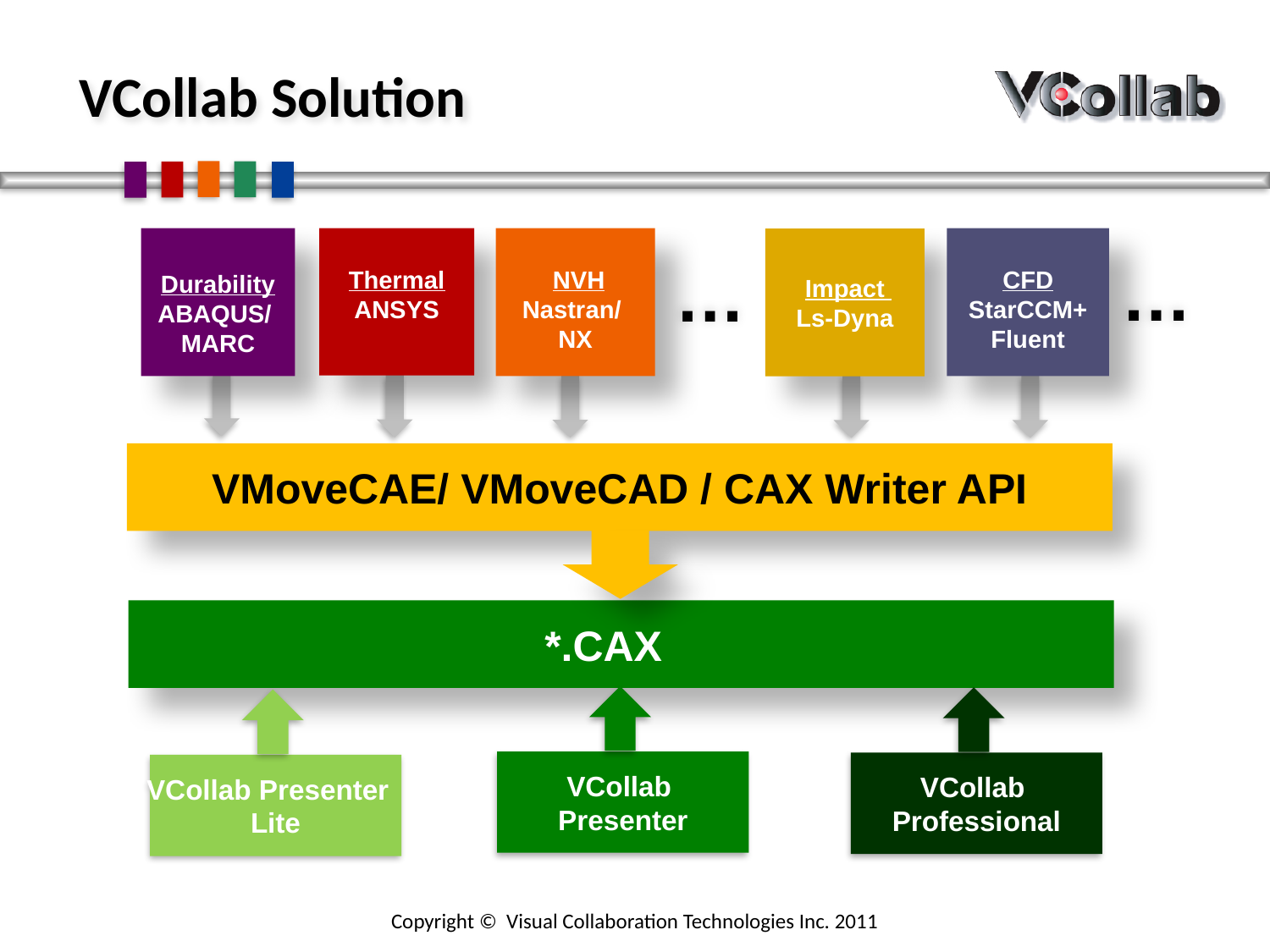

# VCollab Solution
CAE

Durability
ABAQUS/
MARC

Thermal
ANSYS

 NVH
Nastran/
NX

CFD
StarCCM+
Fluent

 Impact
Ls-Dyna
…
…

VMoveCAE/ VMoveCAD / CAX Writer API

*.CAX

VCollab
Presenter

VCollab
Professional

VCollab Presenter
Lite